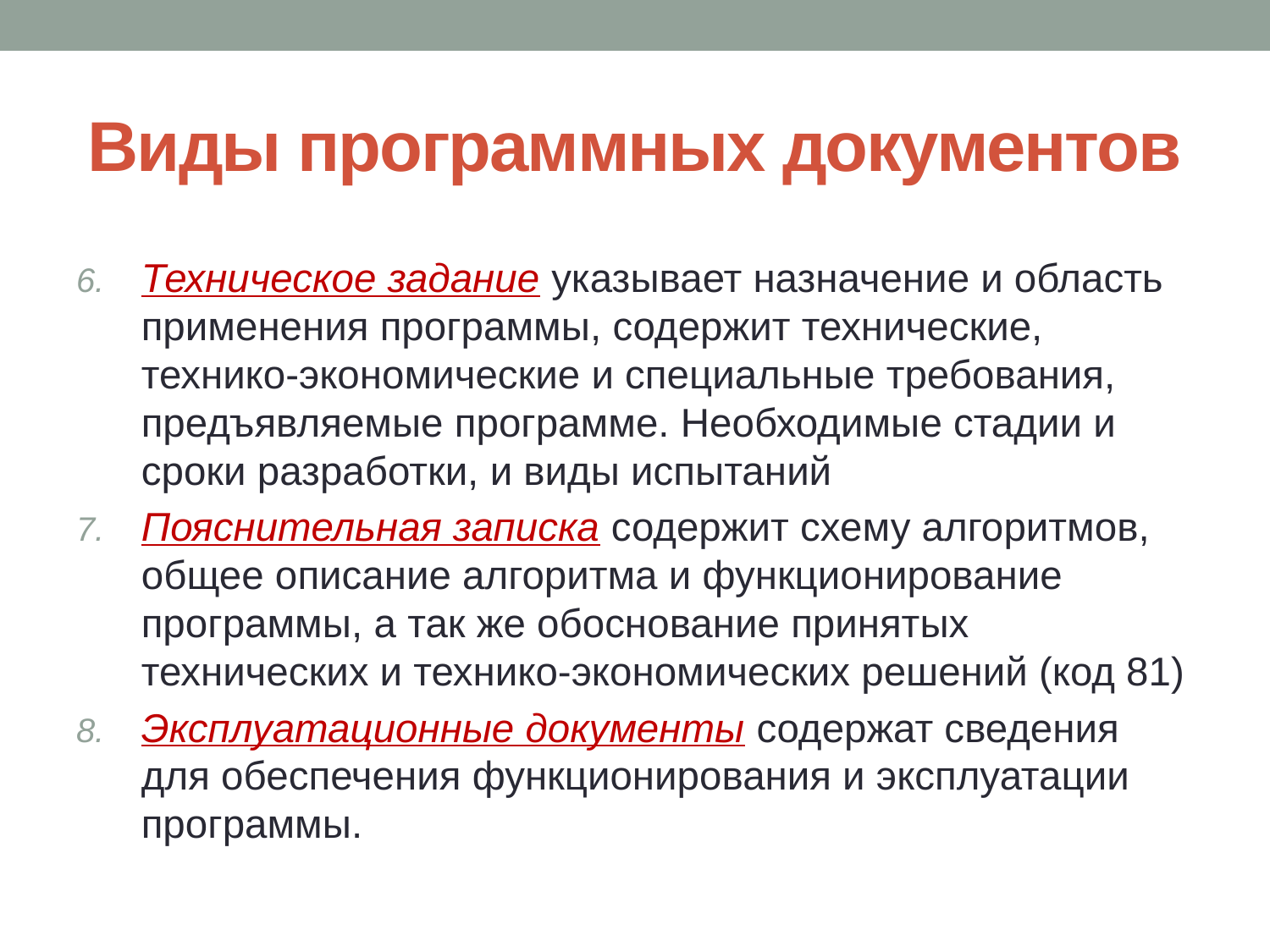

# Виды программных документов
Техническое задание указывает назначение и область применения программы, содержит технические, технико-экономические и специальные требования, предъявляемые программе. Необходимые стадии и сроки разработки, и виды испытаний
Пояснительная записка содержит схему алгоритмов, общее описание алгоритма и функционирование программы, а так же обоснование принятых технических и технико-экономических решений (код 81)
Эксплуатационные документы содержат сведения для обеспечения функционирования и эксплуатации программы.